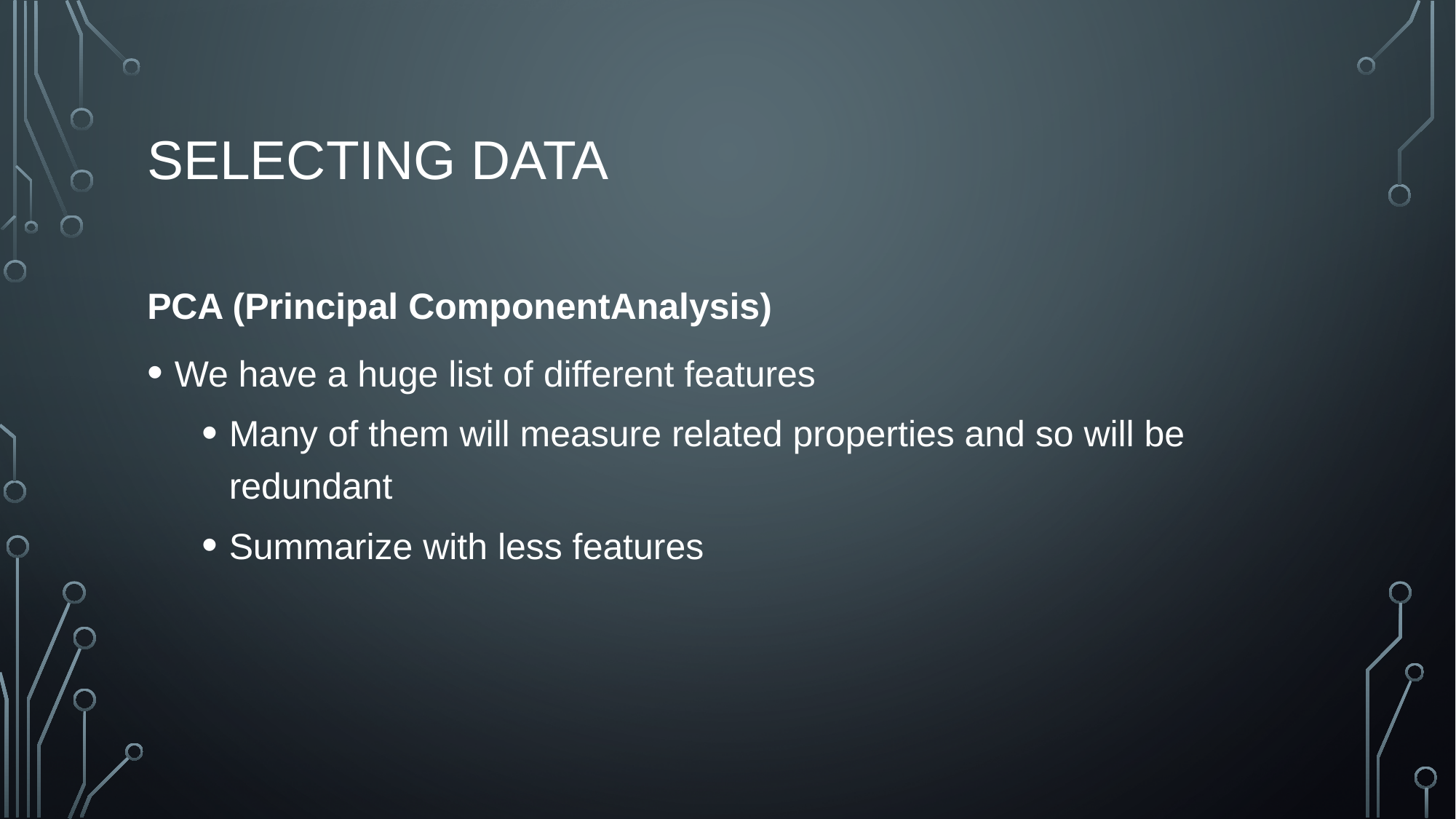

# Selecting Data
PCA (Principal ComponentAnalysis)
We have a huge list of different features
Many of them will measure related properties and so will be redundant
Summarize with less features